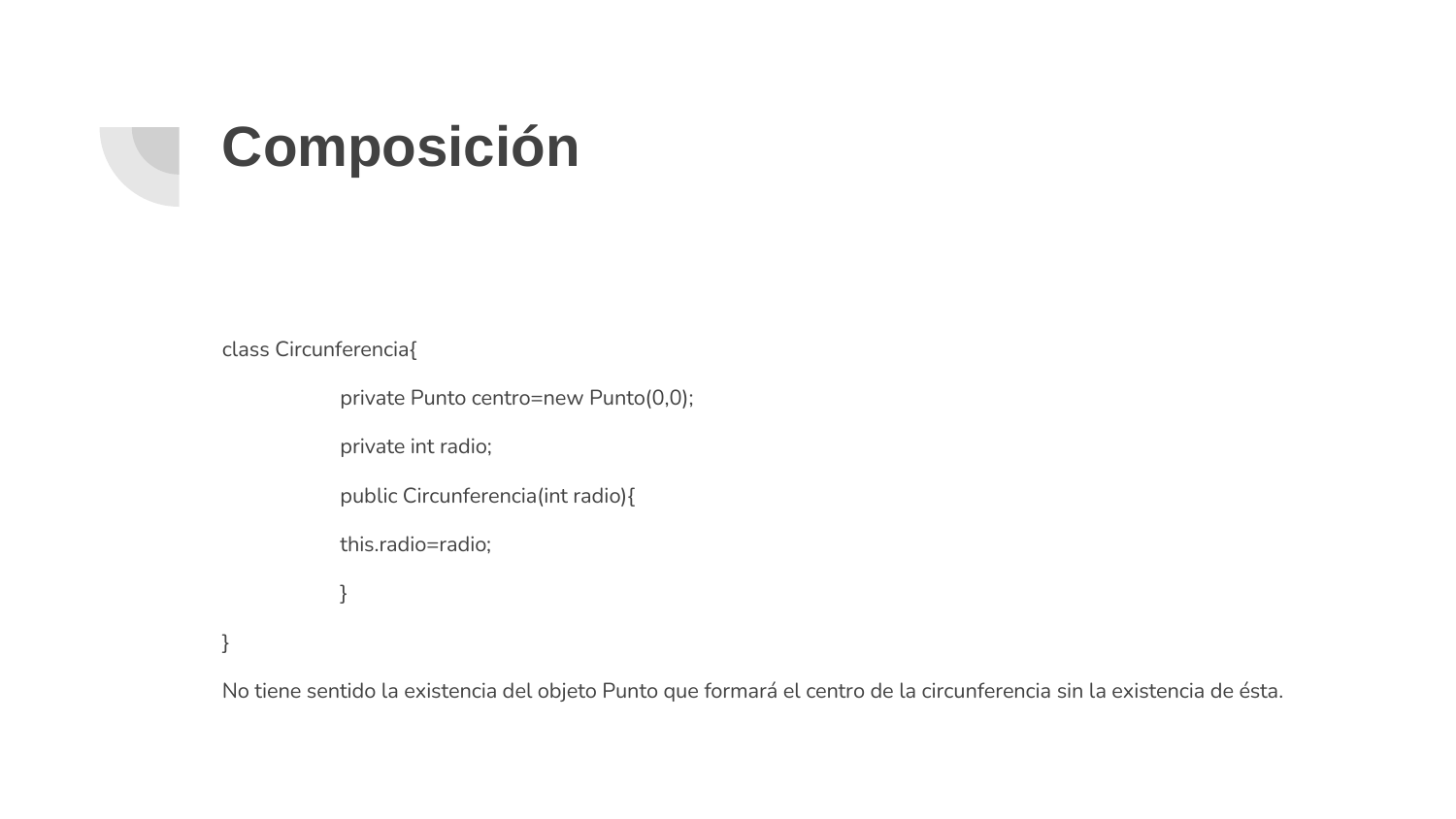

# Composición
class Circunferencia{
	private Punto centro=new Punto(0,0);
	private int radio;
	public Circunferencia(int radio){
		this.radio=radio;
	}
}
No tiene sentido la existencia del objeto Punto que formará el centro de la circunferencia sin la existencia de ésta.